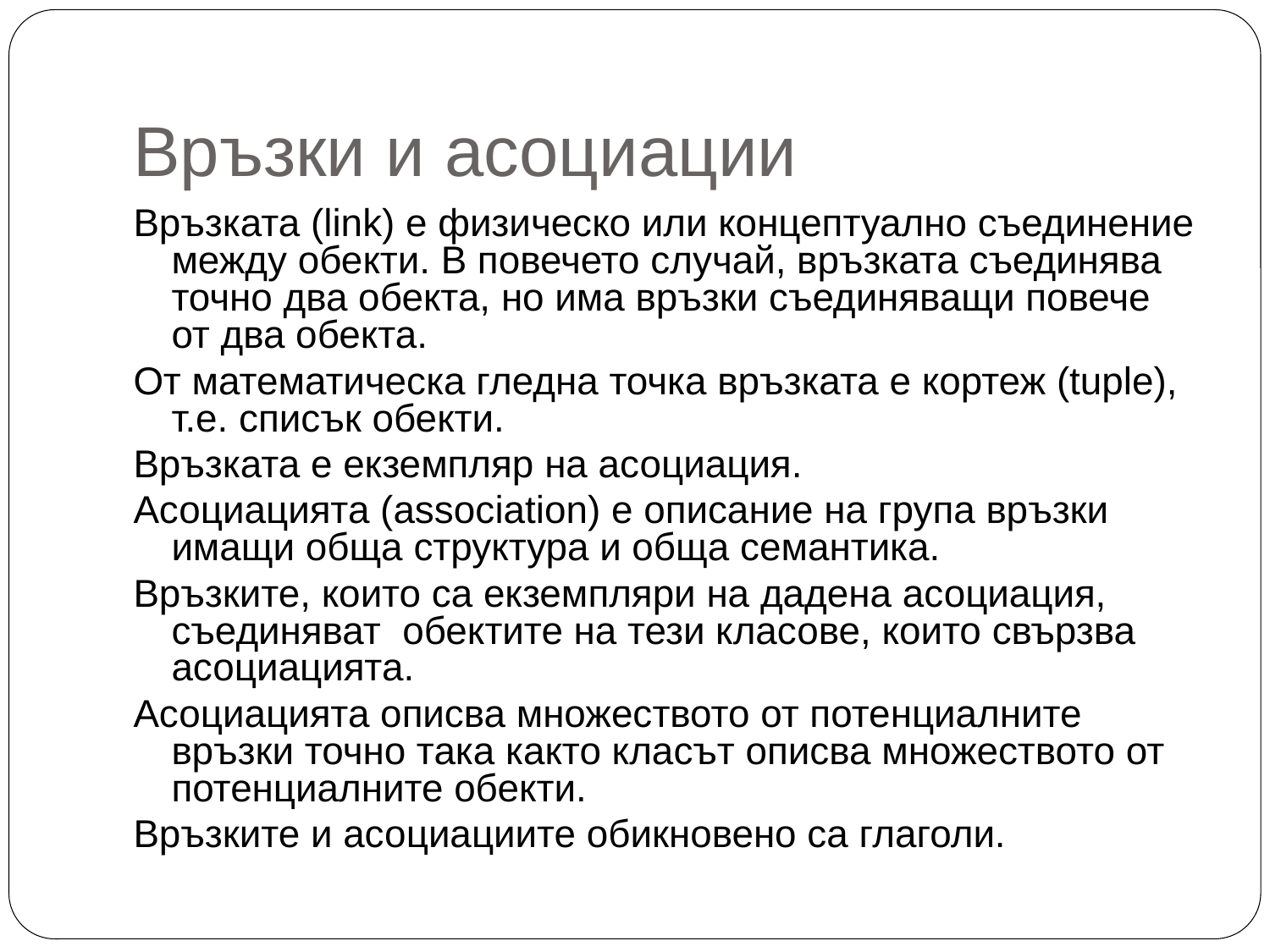

# Връзки и асоциации
Връзката (link) е физическо или концептуално съединение между обекти. В повечето случай, връзката съединява точно два обекта, но има връзки съединяващи повече от два обекта.
От математическа гледна точка връзката е кортеж (tuple), т.е. списък обекти.
Връзката е екземпляр на асоциация.
Асоциацията (association) е описание на група връзки имащи обща структура и обща семантика.
Връзките, които са екземпляри на дадена асоциация, съединяват  обектите на тези класове, които свързва асоциацията.
Асоциацията описва множеството от потенциалните връзки точно така както класът описва множеството от потенциалните обекти.
Връзките и асоциациите обикновено са глаголи.